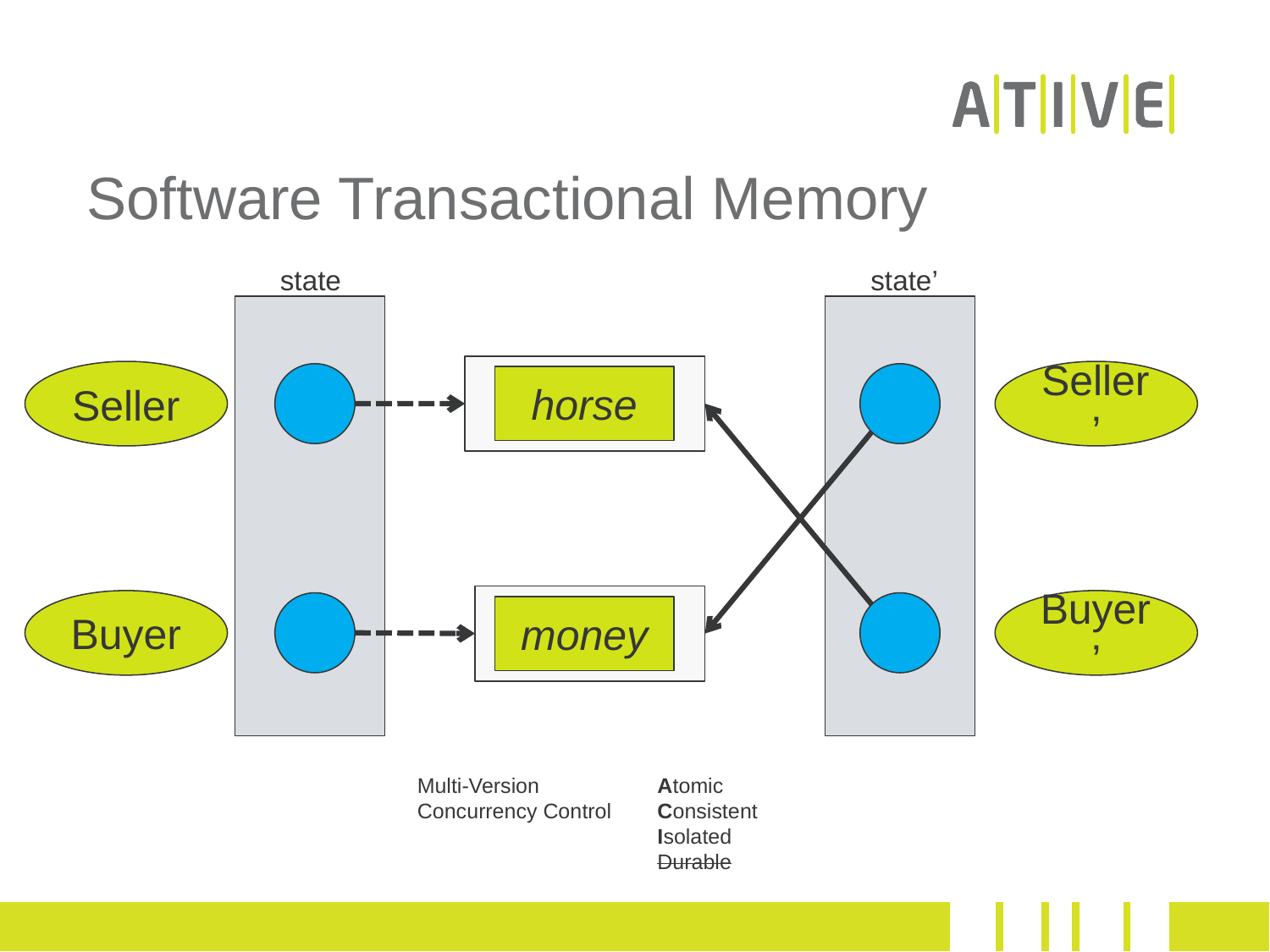

# Software Transactional Memory
state
state’

Seller
Seller’

horse

Buyer
Buyer’

money
Multi-Version
Concurrency Control
Atomic
Consistent
Isolated
Durable